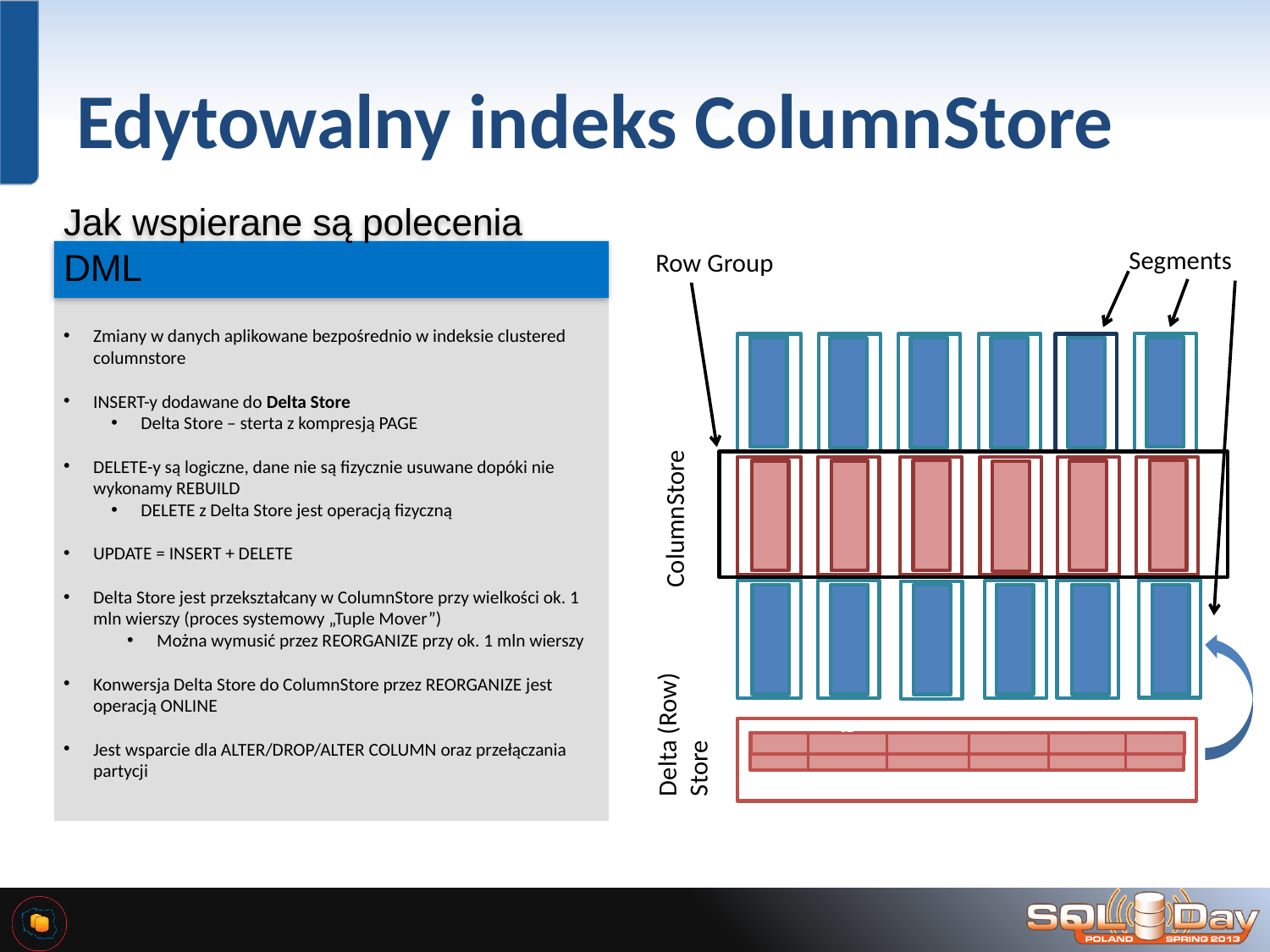

# Edytowalny indeks ColumnStore
Segments
Jak wspierane są polecenia DML
Row Group

Zmiany w danych aplikowane bezpośrednio w indeksie clustered columnstore

INSERT-y dodawane do Delta Store
Delta Store – sterta z kompresją PAGE

DELETE-y są logiczne, dane nie są fizycznie usuwane dopóki nie wykonamy REBUILD
DELETE z Delta Store jest operacją fizyczną

UPDATE = INSERT + DELETE

Delta Store jest przekształcany w ColumnStore przy wielkości ok. 1 mln wierszy (proces systemowy „Tuple Mover”)
Można wymusić przez REORGANIZE przy ok. 1 mln wierszy

Konwersja Delta Store do ColumnStore przez REORGANIZE jest operacją ONLINE

Jest wsparcie dla ALTER/DROP/ALTER COLUMN oraz przełączania partycji
C1

C4

C5

C6

C3

C2

ColumnStore

~1M Rows
Delta (Row) Store
C1
C4
C5
C6
C3
C2
…